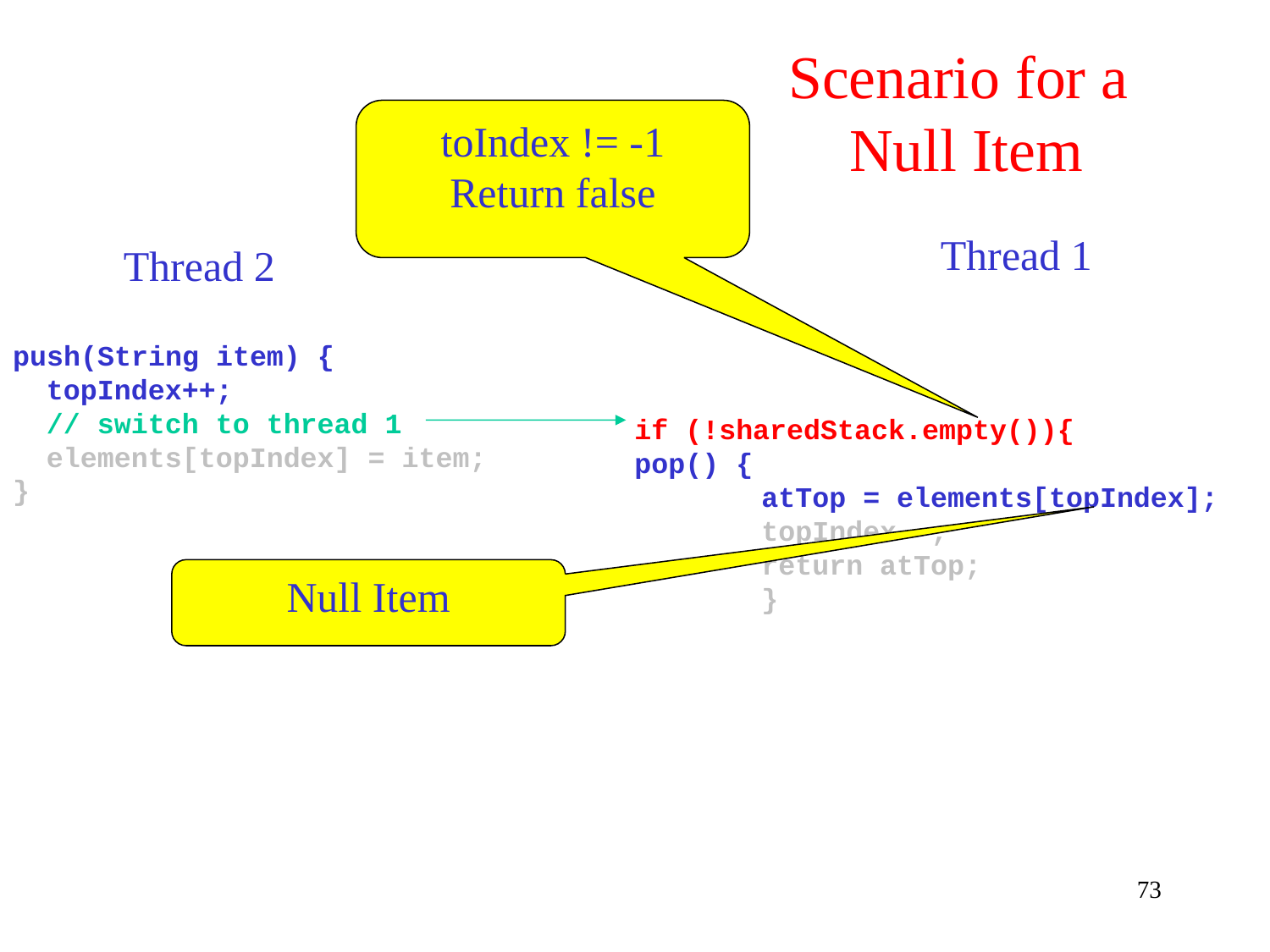

# Scenario for a Null Item
toIndex != -1
Return false
Thread 1
Thread 2
push(String item) {
  topIndex++;
  // switch to thread 1
  elements[topIndex] = item;
}

if (!sharedStack.empty()){
pop() {
	atTop = elements[topIndex];
	topIndex--;
	return atTop;
	}

Null Item
73